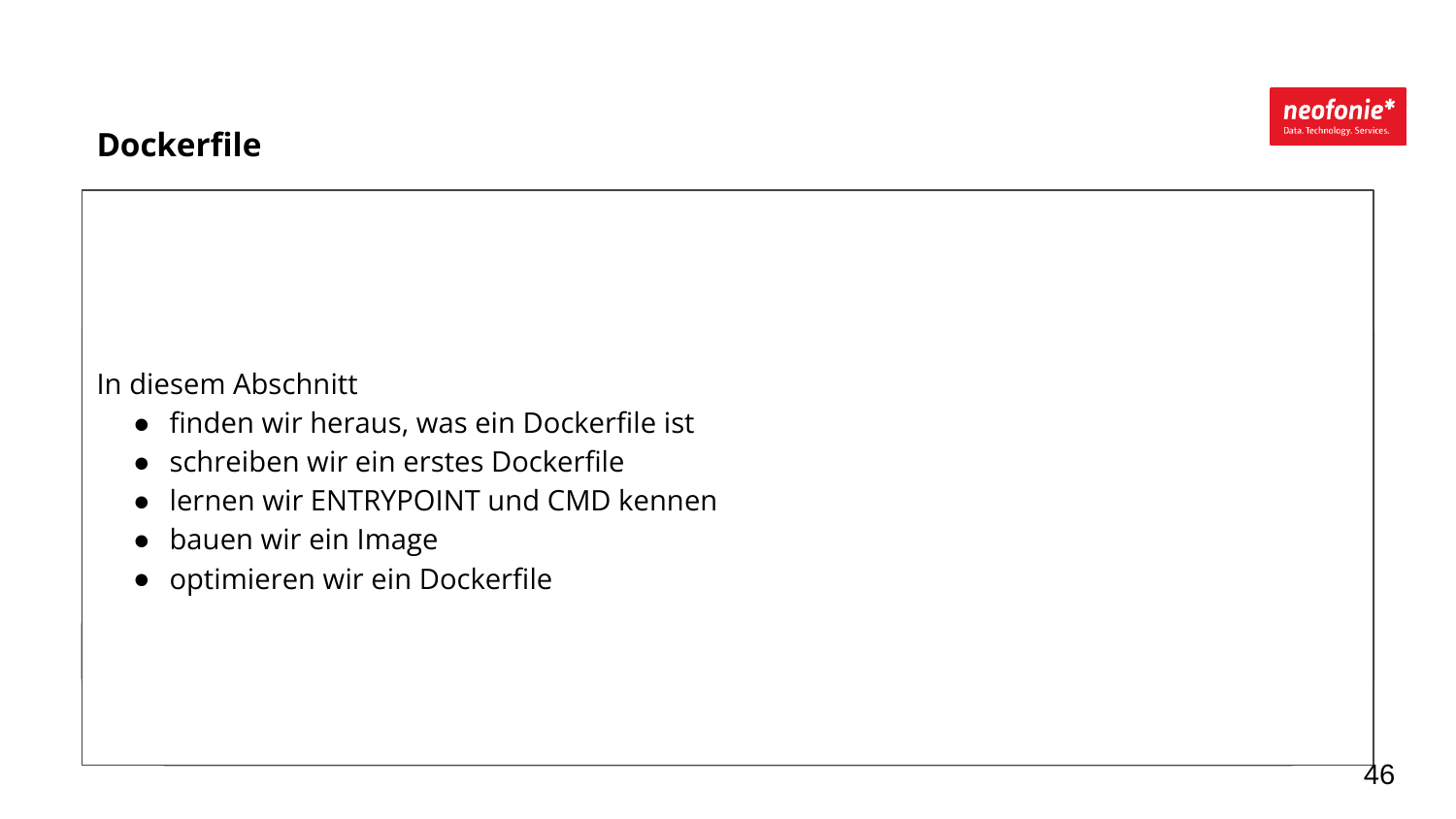

Dockerfile
In diesem Abschnitt
finden wir heraus, was ein Dockerfile ist
schreiben wir ein erstes Dockerfile
lernen wir ENTRYPOINT und CMD kennen
bauen wir ein Image
optimieren wir ein Dockerfile
Images
46